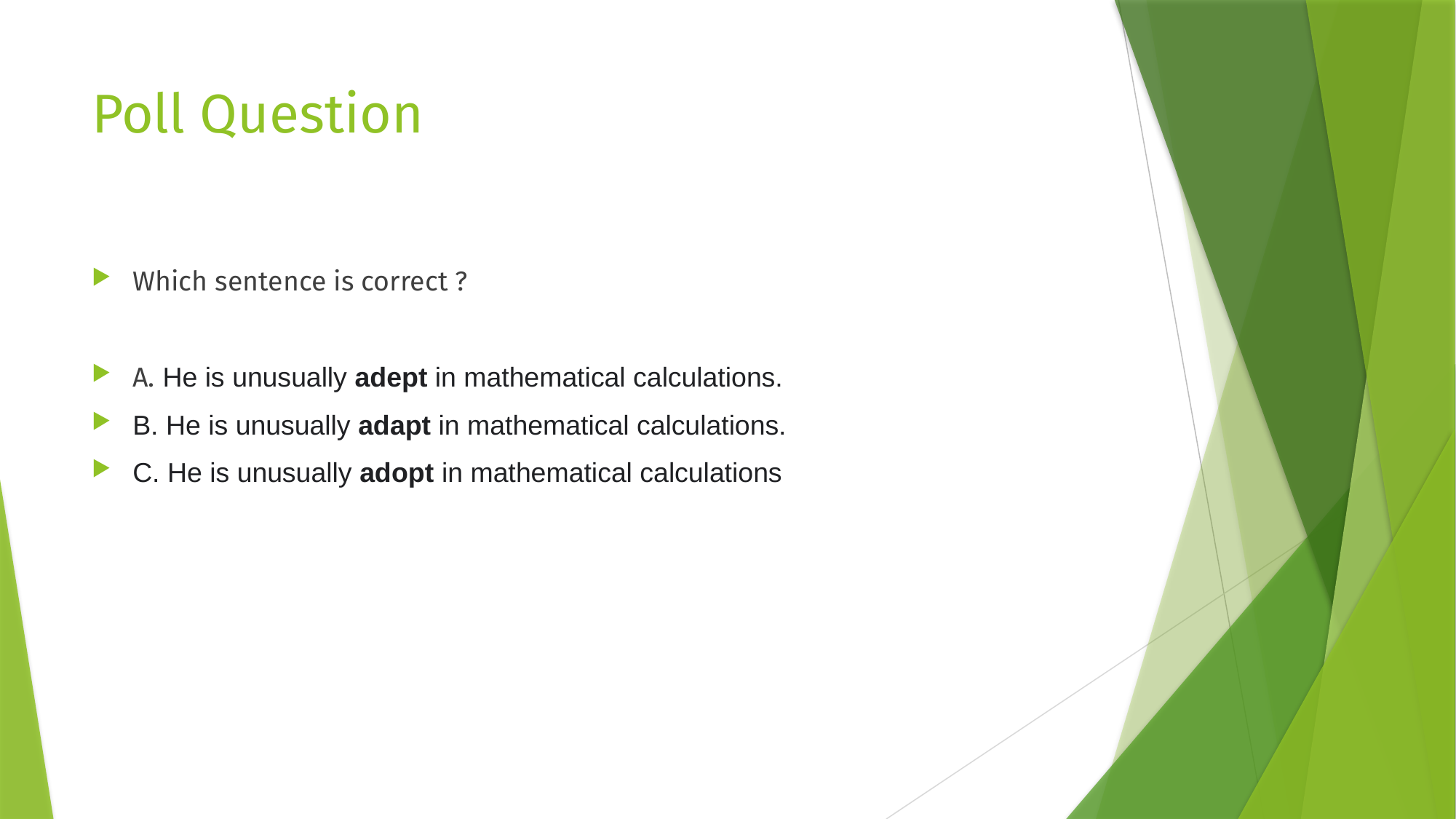

# Poll Question
Which sentence is correct ?

A. He is unusually adept in mathematical calculations.
B. He is unusually adapt in mathematical calculations.
C. He is unusually adopt in mathematical calculations